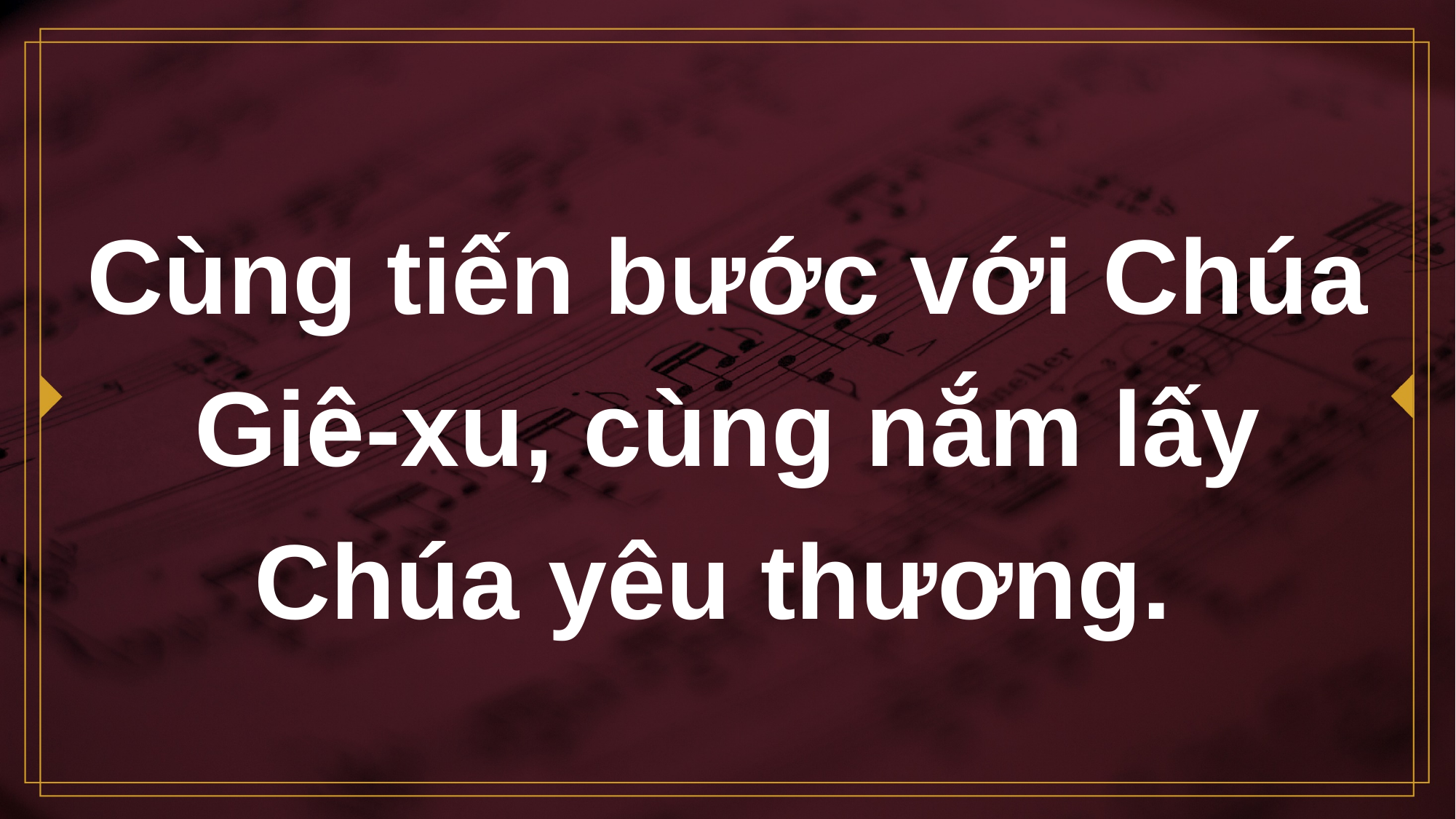

# Cùng tiến bước với Chúa Giê-xu, cùng nắm lấy Chúa yêu thương.